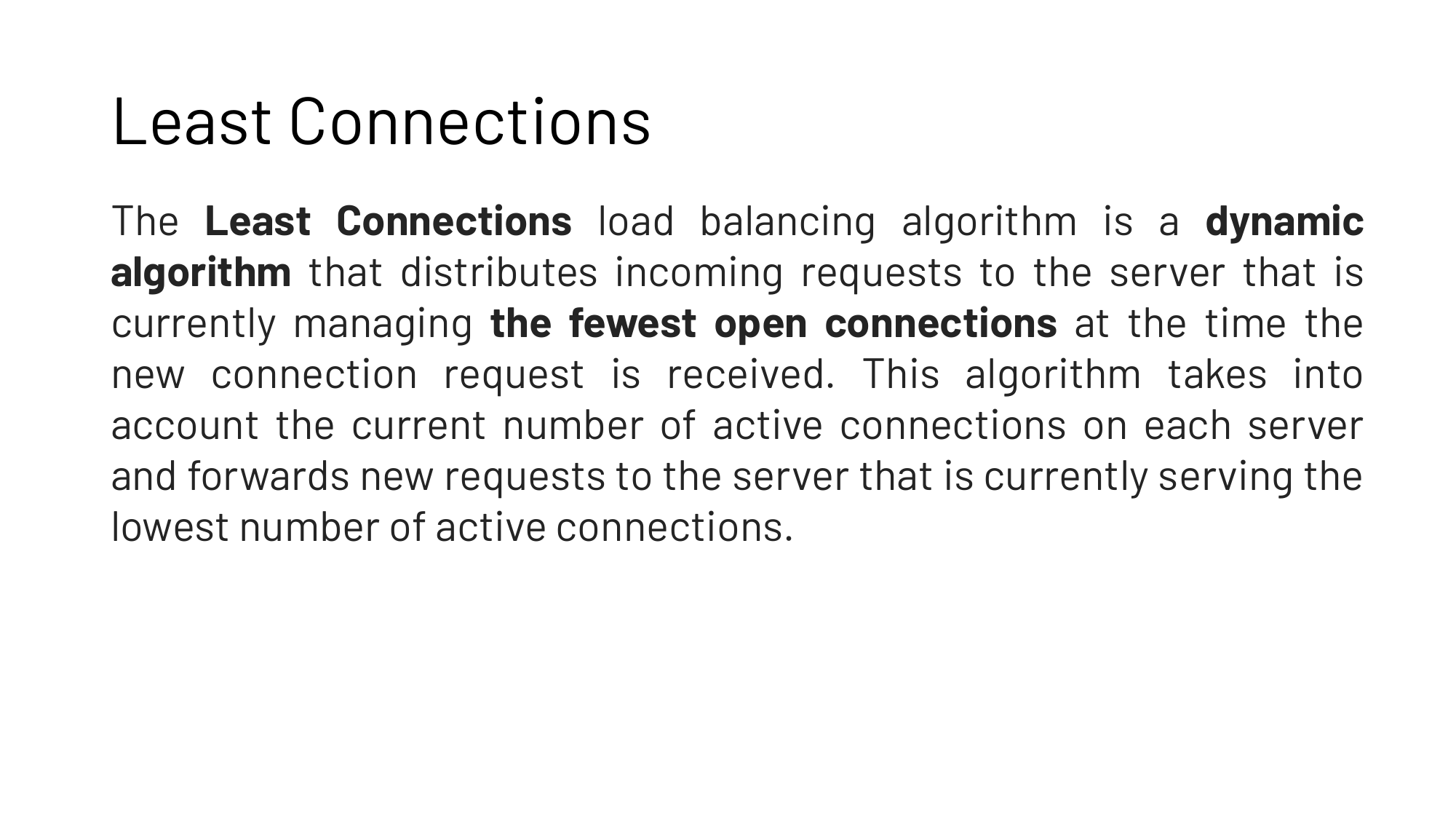

# Least Connections
The Least Connections load balancing algorithm is a dynamic algorithm that distributes incoming requests to the server that is currently managing the fewest open connections at the time the new connection request is received. This algorithm takes into account the current number of active connections on each server and forwards new requests to the server that is currently serving the lowest number of active connections.